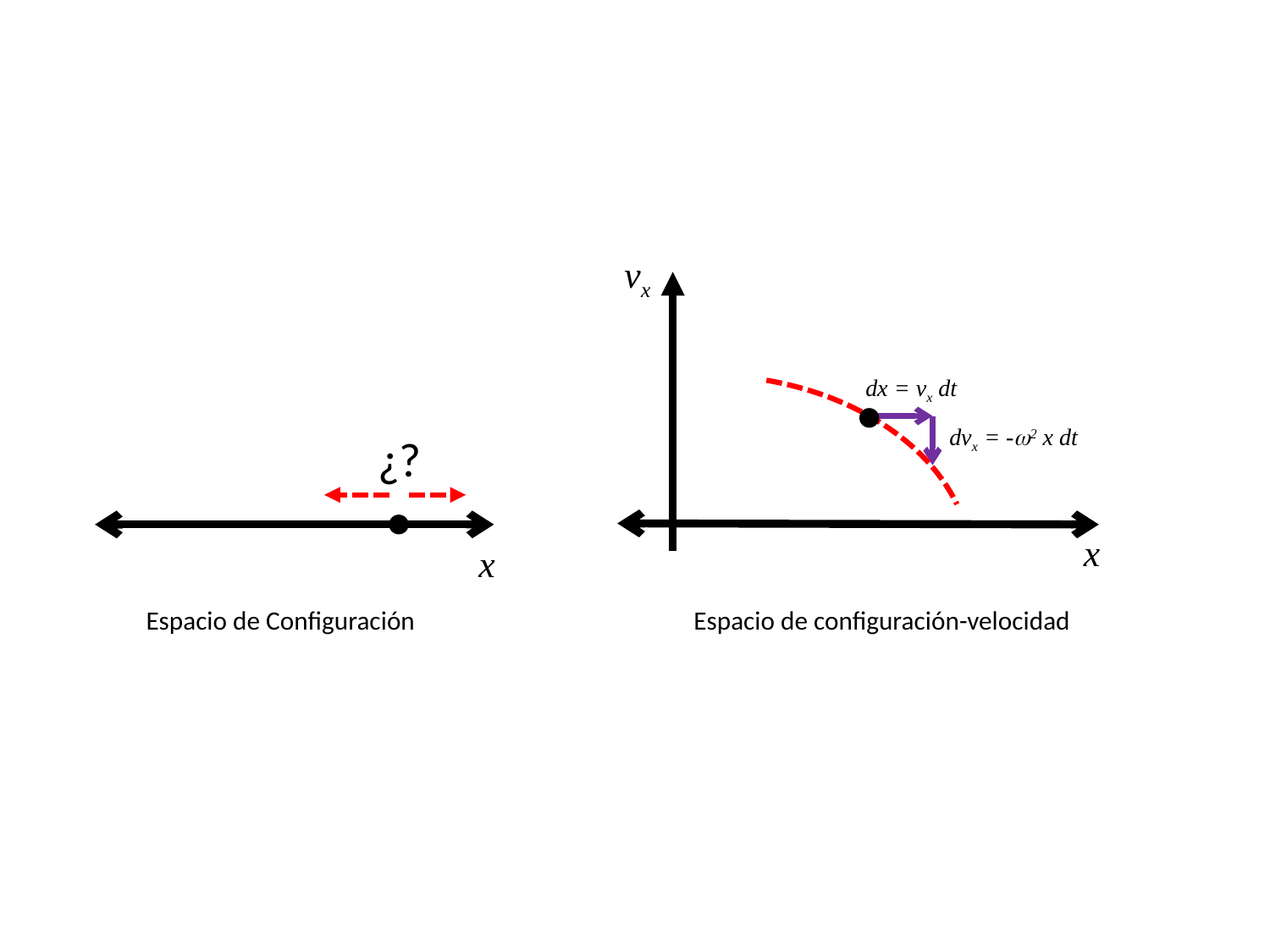

vx
dx = vx dt

dvx = -ω2 x dt
x
¿?

x
Espacio de Configuración
Espacio de configuración-velocidad